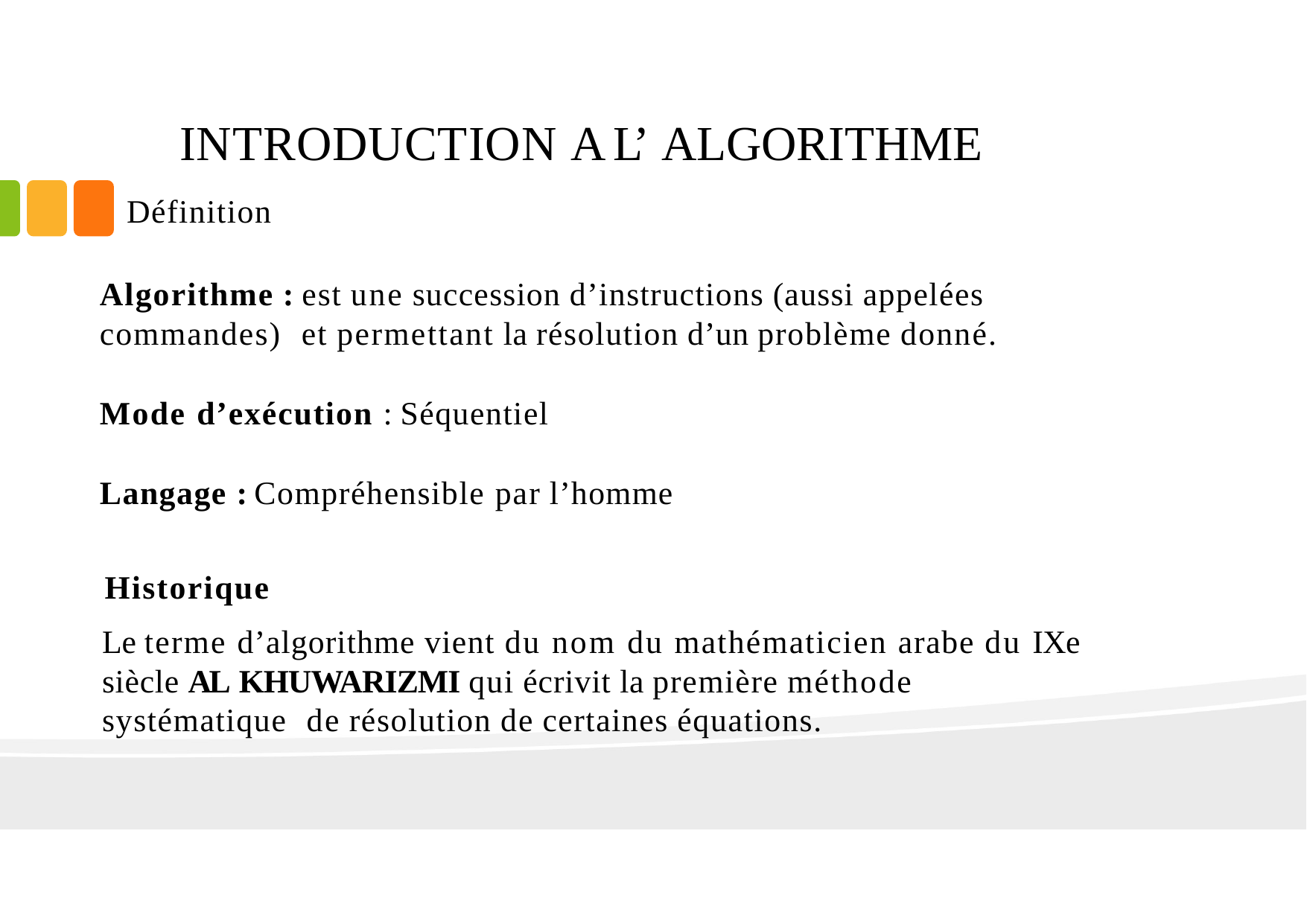

# INTRODUCTION A L’ ALGORITHME
Définition

Algorithme : est une succession d’instructions (aussi appelées commandes)  et permettant la résolution d’un problème donné.

Mode d’exécution : Séquentiel

Langage : Compréhensible par l’homme

Historique
Le terme d’algorithme vient du nom du mathématicien arabe du IXe  siècle AL KHUWARIZMI qui écrivit la première méthode systématique  de résolution de certaines équations.